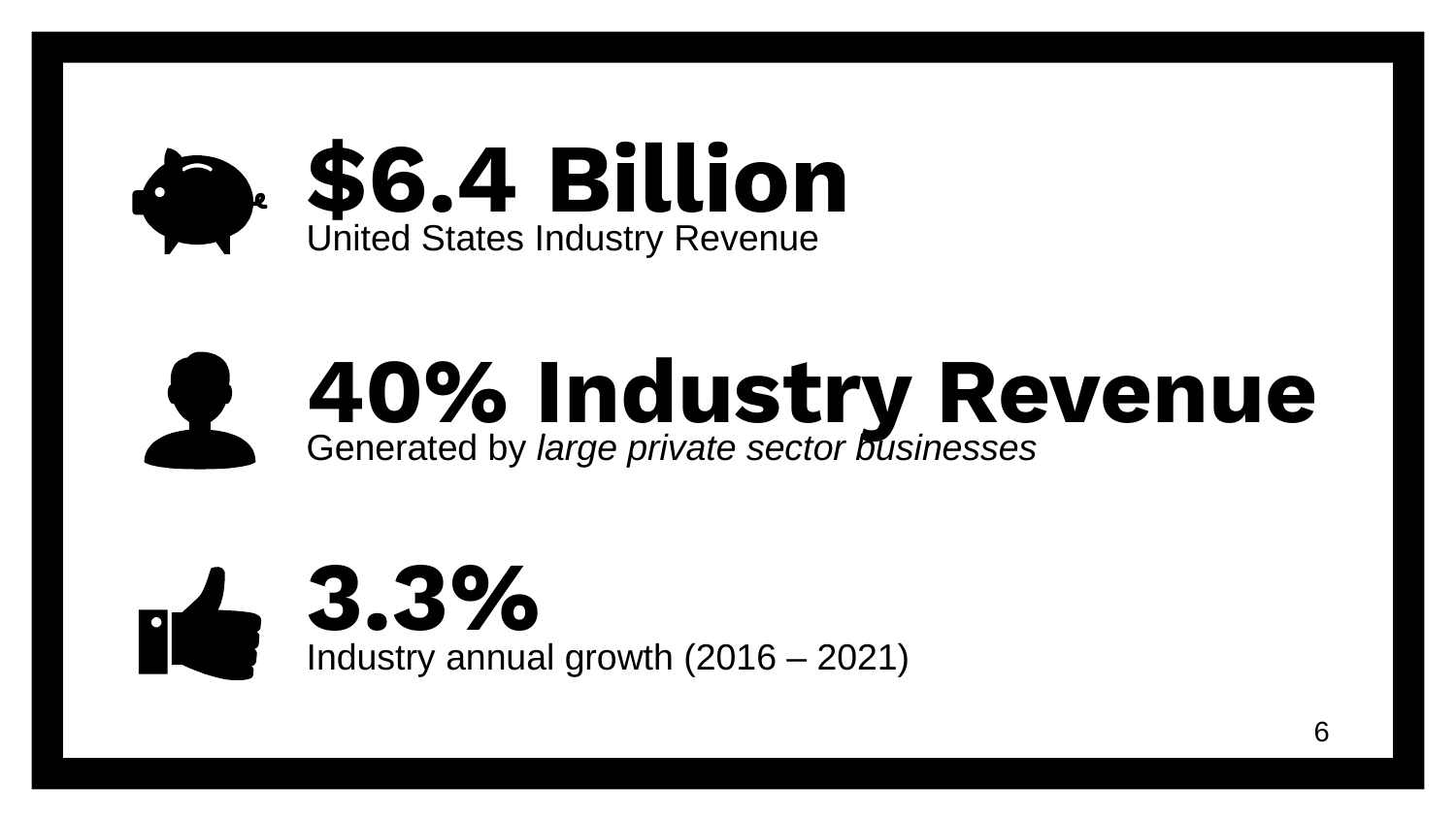

$6.4 Billion

United States Industry Revenue
40% Industry Revenue

Generated by large private sector businesses
3.3%

Industry annual growth (2016 – 2021)
6